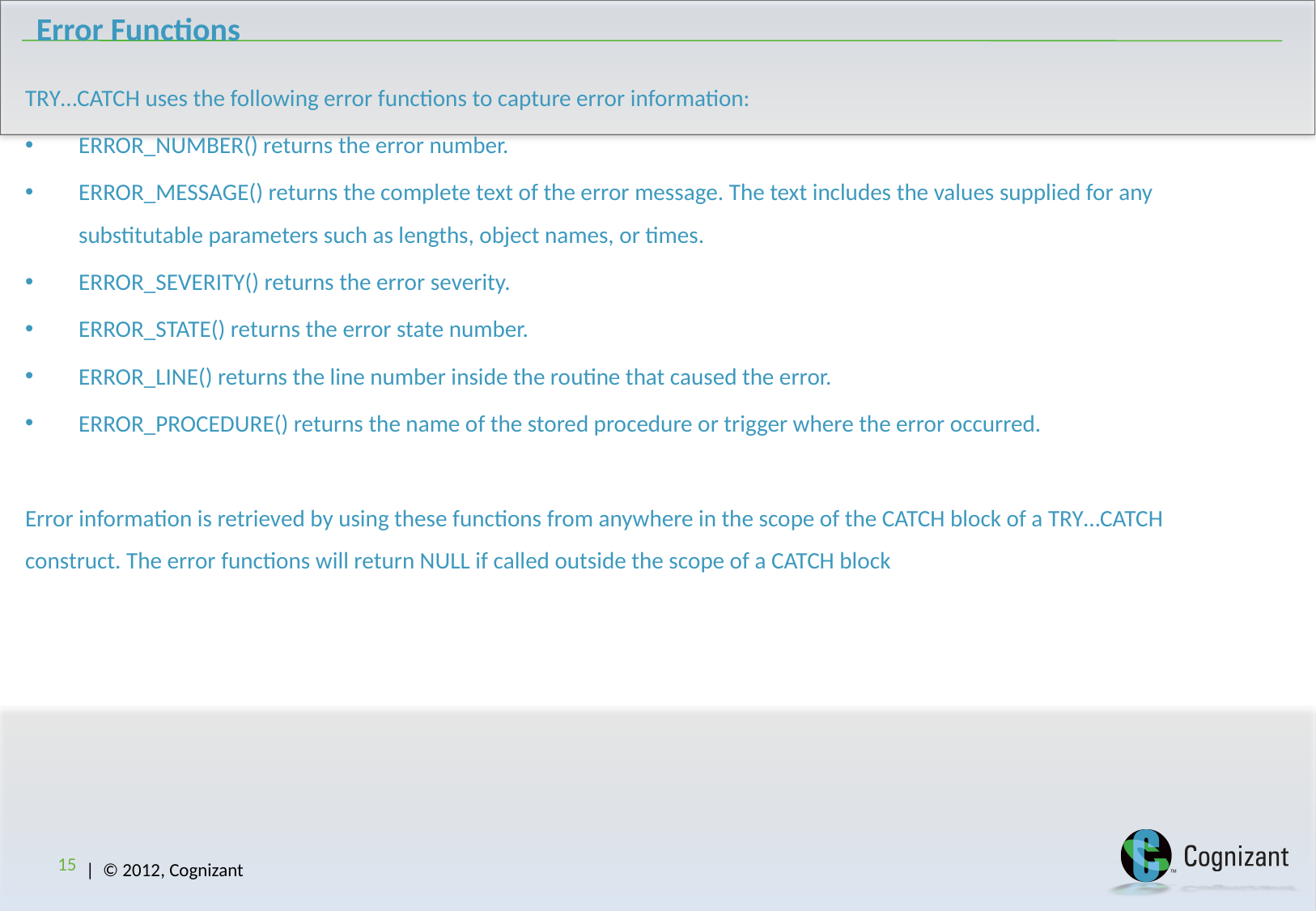

# Error Functions
TRY…CATCH uses the following error functions to capture error information:
ERROR_NUMBER() returns the error number.
ERROR_MESSAGE() returns the complete text of the error message. The text includes the values supplied for any substitutable parameters such as lengths, object names, or times.
ERROR_SEVERITY() returns the error severity.
ERROR_STATE() returns the error state number.
ERROR_LINE() returns the line number inside the routine that caused the error.
ERROR_PROCEDURE() returns the name of the stored procedure or trigger where the error occurred.

Error information is retrieved by using these functions from anywhere in the scope of the CATCH block of a TRY…CATCH construct. The error functions will return NULL if called outside the scope of a CATCH block

15